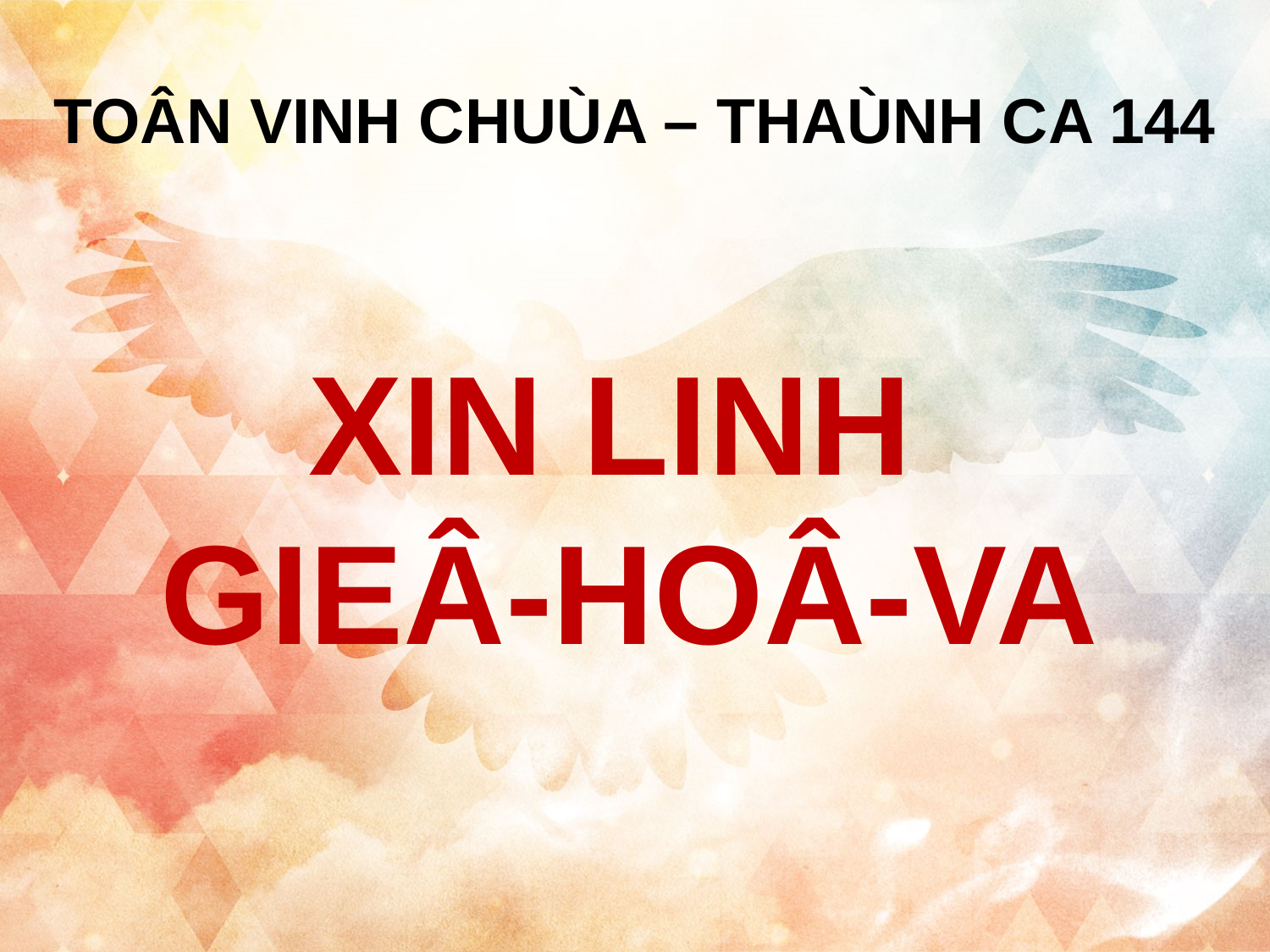

TOÂN VINH CHUÙA – THAÙNH CA 144
XIN LINH
GIEÂ-HOÂ-VA